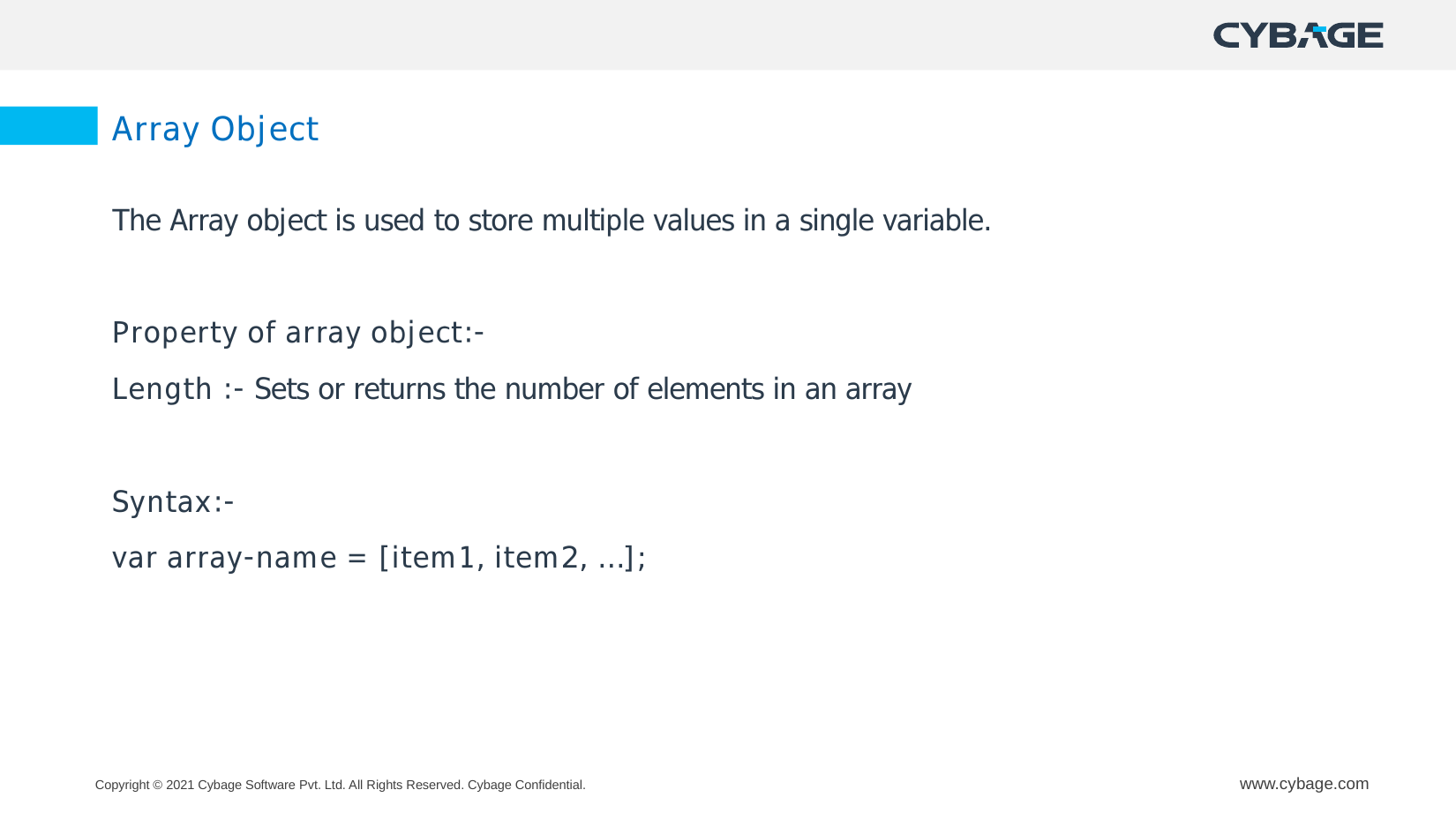

Array Object

The Array object is used to store multiple values in a single variable.

Property of array object:-
Length :- Sets or returns the number of elements in an array

Syntax:-
var array-name = [item1, item2, ...];